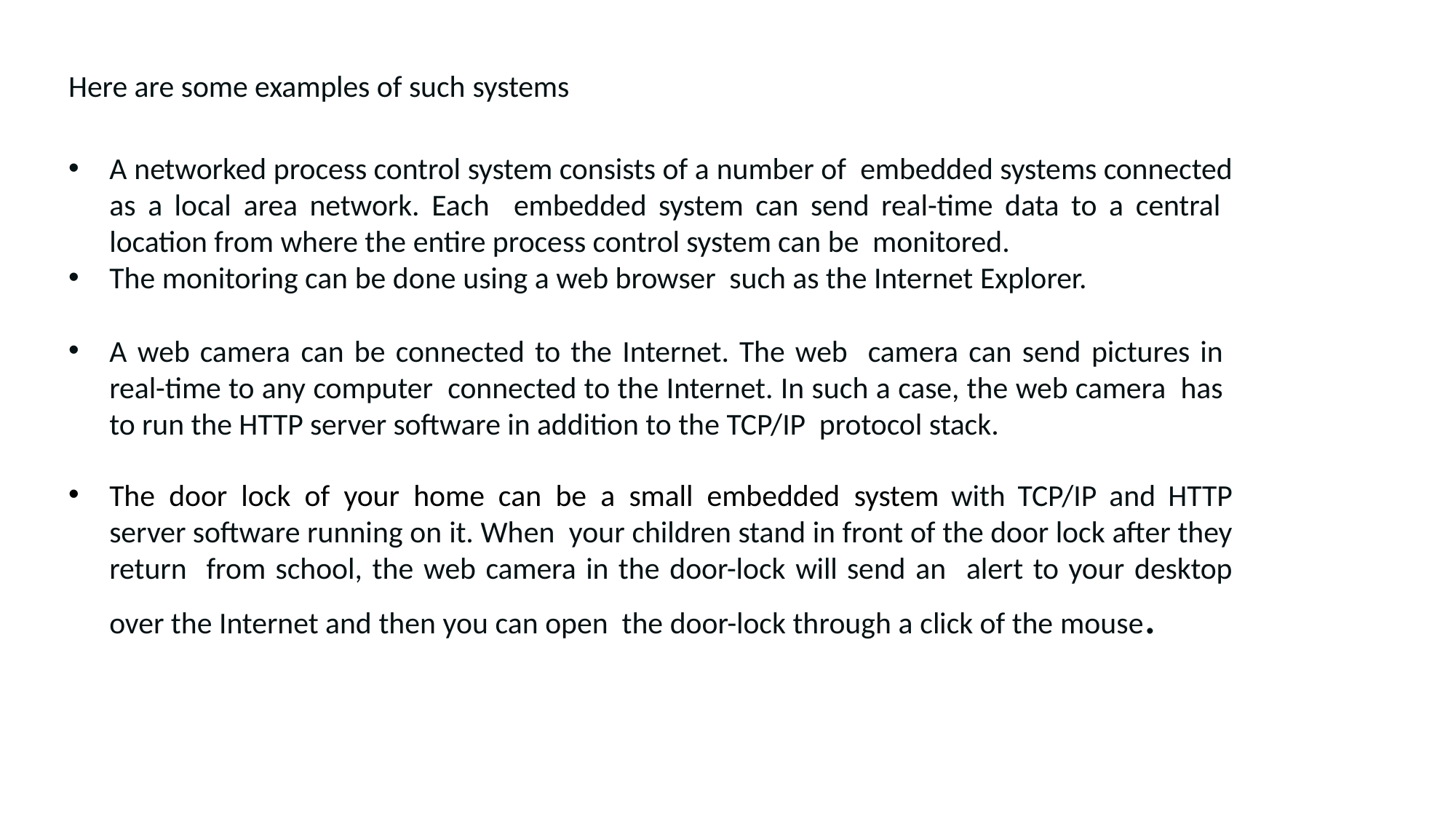

Here are some examples of such systems

A networked process control system consists of a number of  embedded systems connected as a local area network. Each  embedded system can send real-time data to a central  location from where the entire process control system can be  monitored.
The monitoring can be done using a web browser  such as the Internet Explorer.

A web camera can be connected to the Internet. The web  camera can send pictures in real-time to any computer  connected to the Internet. In such a case, the web camera  has to run the HTTP server software in addition to the TCP/IP  protocol stack.
The door lock of your home can be a small embedded system with TCP/IP and HTTP server software running on it. When  your children stand in front of the door lock after they return  from school, the web camera in the door-lock will send an  alert to your desktop over the Internet and then you can open  the door-lock through a click of the mouse.